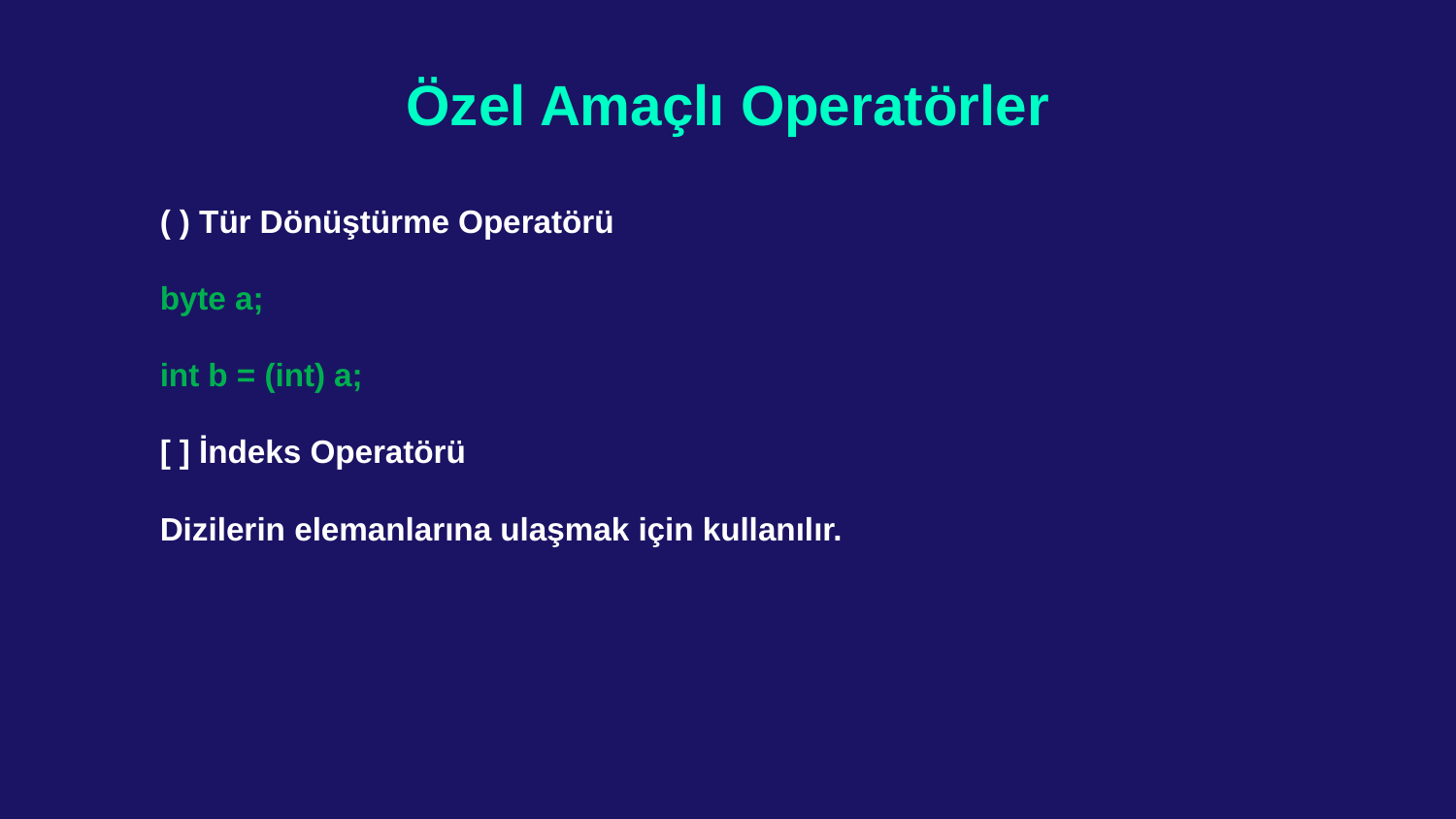

# Özel Amaçlı Operatörler
( ) Tür Dönüştürme Operatörü
byte a;
int b = (int) a;
[ ] İndeks Operatörü
Dizilerin elemanlarına ulaşmak için kullanılır.